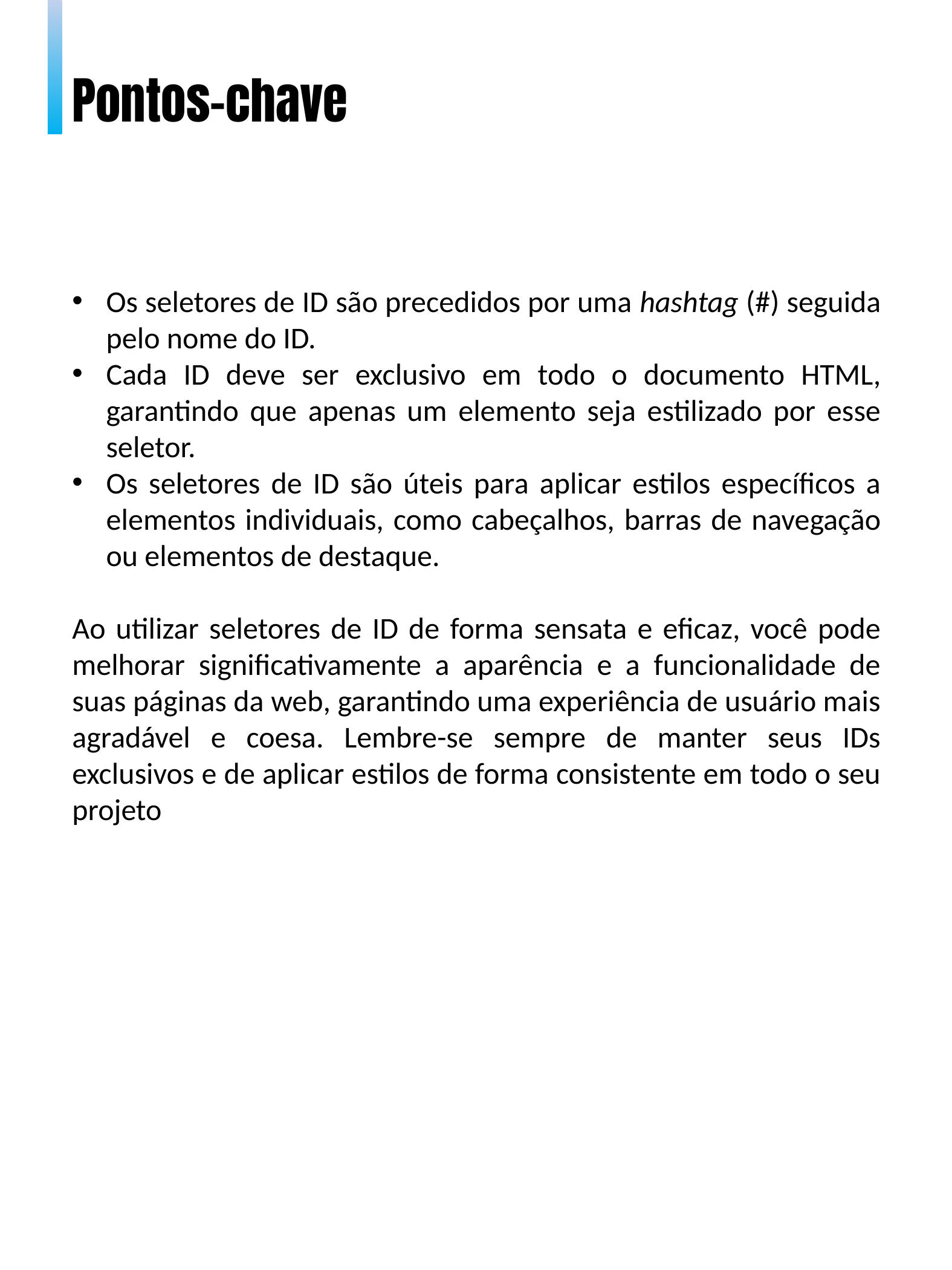

Pontos-chave
Os seletores de ID são precedidos por uma hashtag (#) seguida pelo nome do ID.
Cada ID deve ser exclusivo em todo o documento HTML, garantindo que apenas um elemento seja estilizado por esse seletor.
Os seletores de ID são úteis para aplicar estilos específicos a elementos individuais, como cabeçalhos, barras de navegação ou elementos de destaque.

Ao utilizar seletores de ID de forma sensata e eficaz, você pode melhorar significativamente a aparência e a funcionalidade de suas páginas da web, garantindo uma experiência de usuário mais agradável e coesa. Lembre-se sempre de manter seus IDs exclusivos e de aplicar estilos de forma consistente em todo o seu projeto